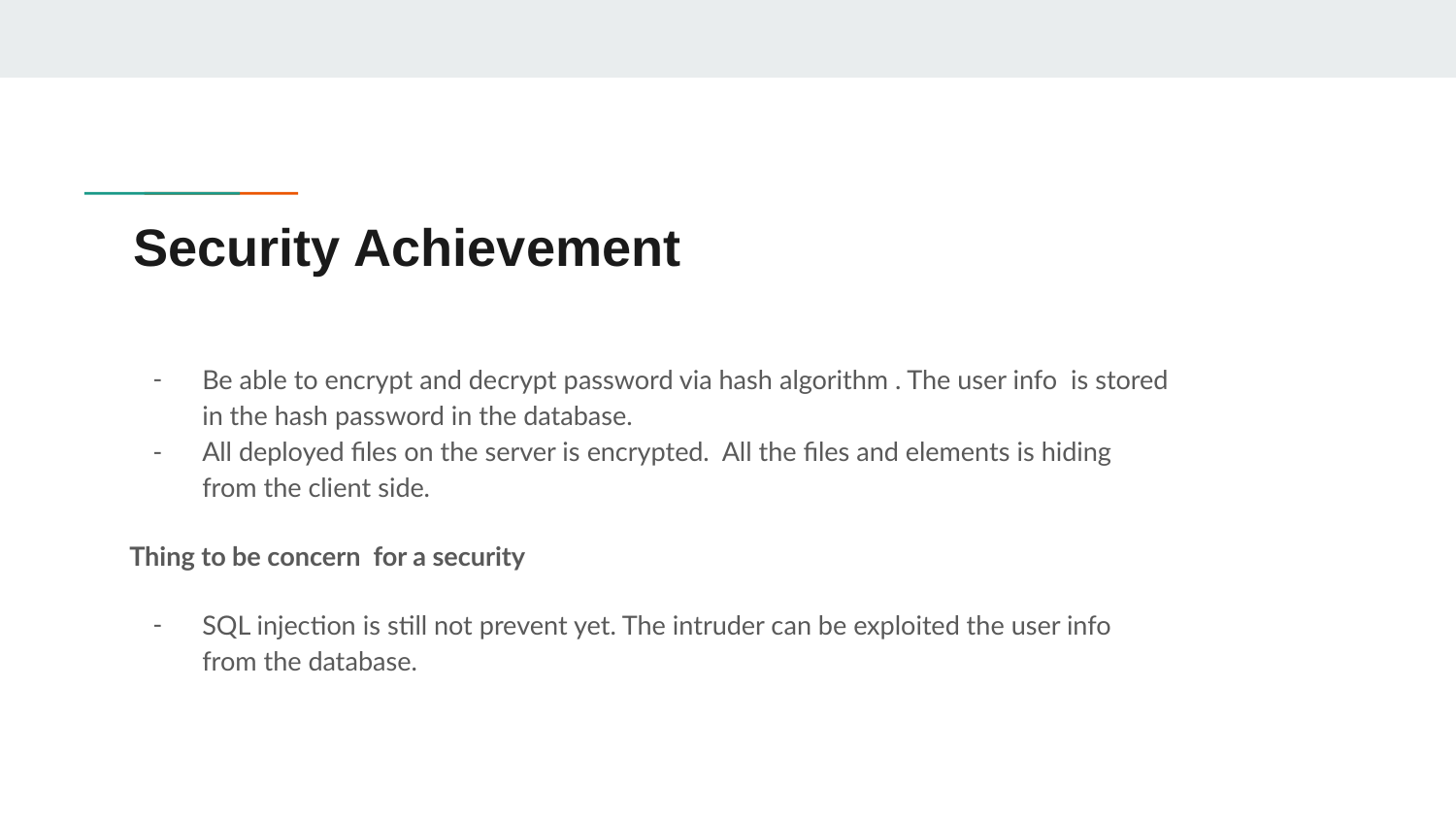

# Security Achievement
Be able to encrypt and decrypt password via hash algorithm . The user info  is stored in the hash password in the database.
All deployed files on the server is encrypted.  All the files and elements is hiding from the client side.
Thing to be concern  for a security
SQL injection is still not prevent yet. The intruder can be exploited the user info from the database.